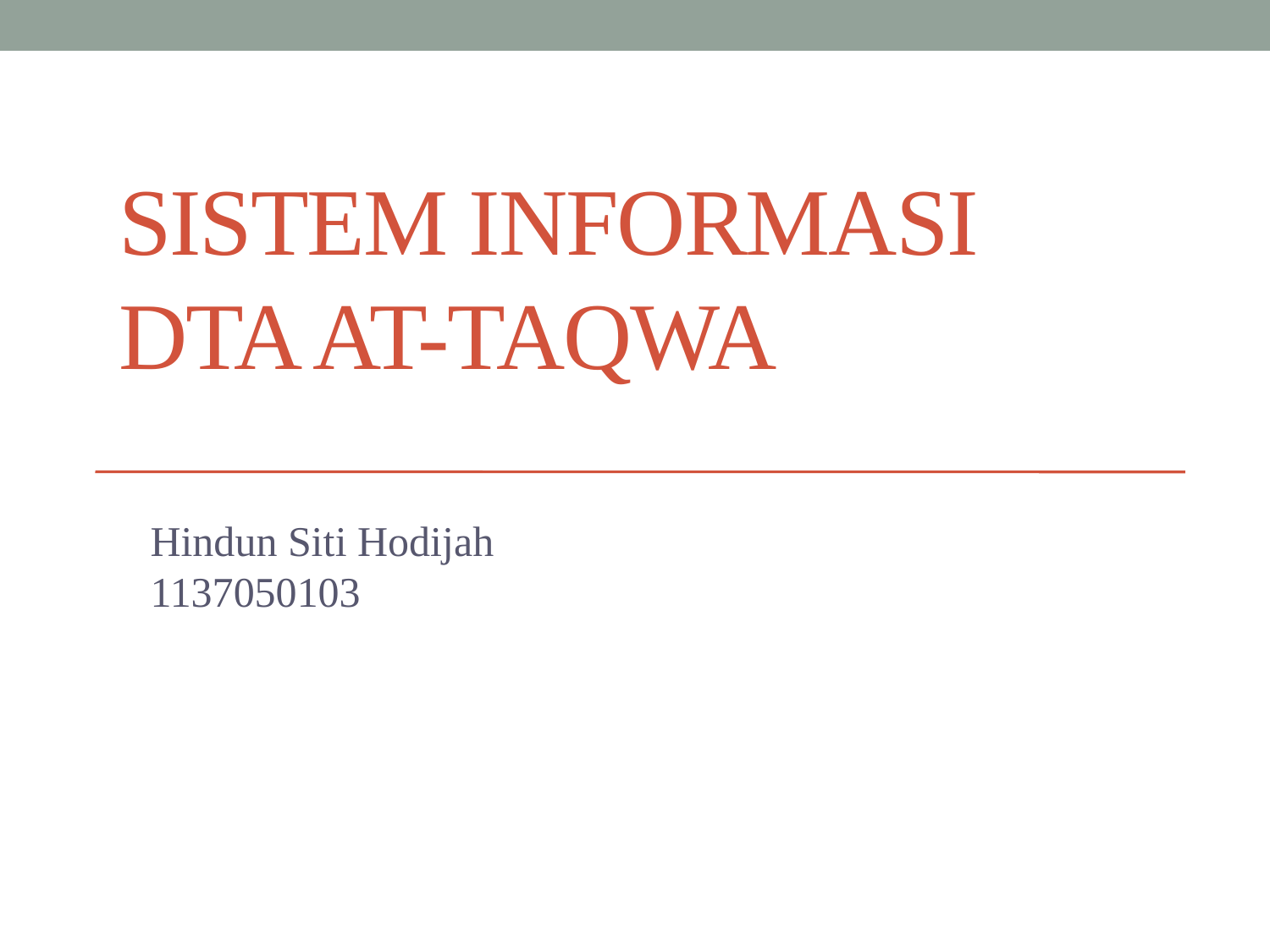

# Sistem Informasi DTA AT-Taqwa
Hindun Siti Hodijah
1137050103